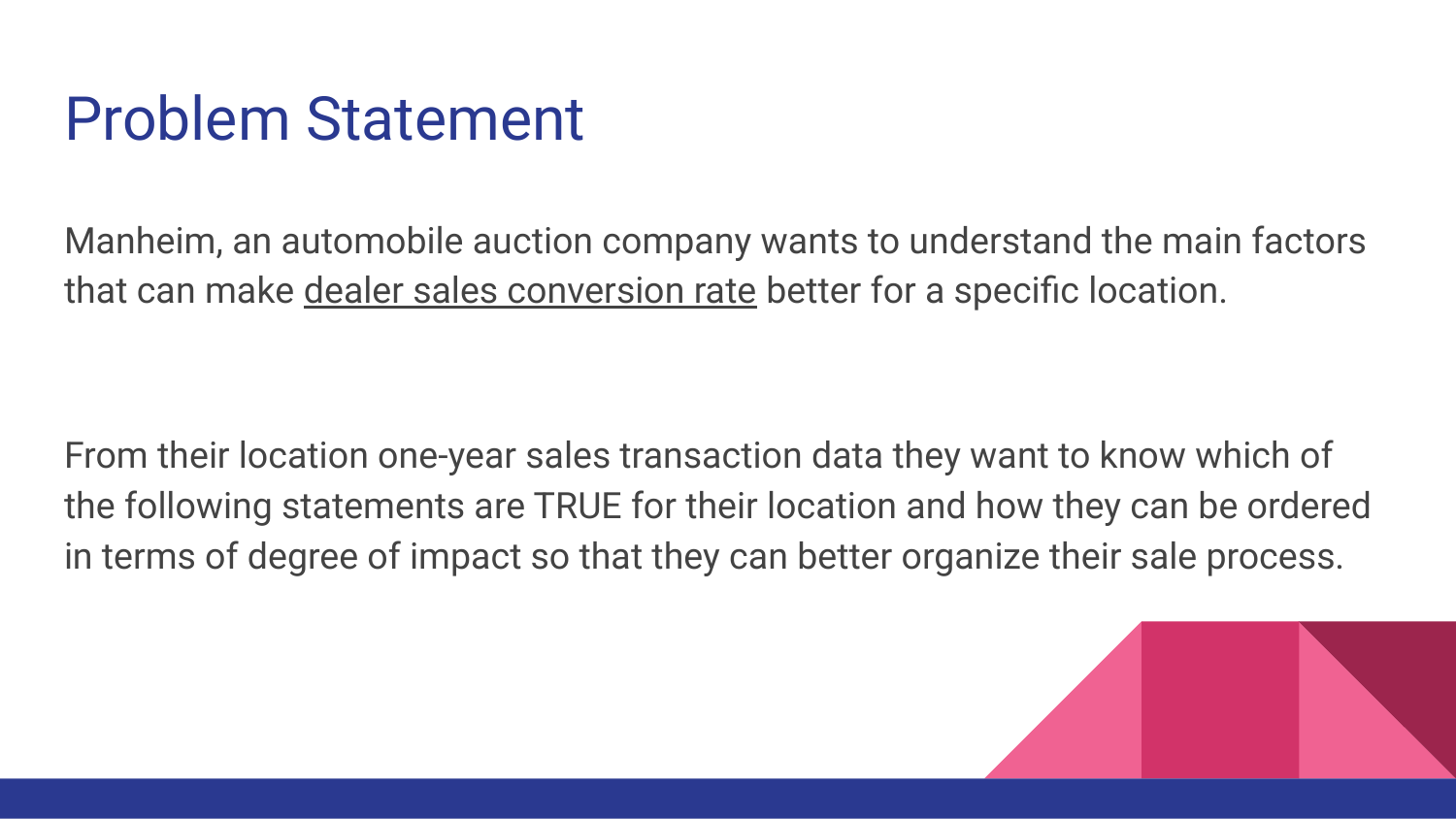

# Problem Statement
Manheim, an automobile auction company wants to understand the main factors that can make dealer sales conversion rate better for a specific location.

From their location one-year sales transaction data they want to know which of the following statements are TRUE for their location and how they can be ordered in terms of degree of impact so that they can better organize their sale process.